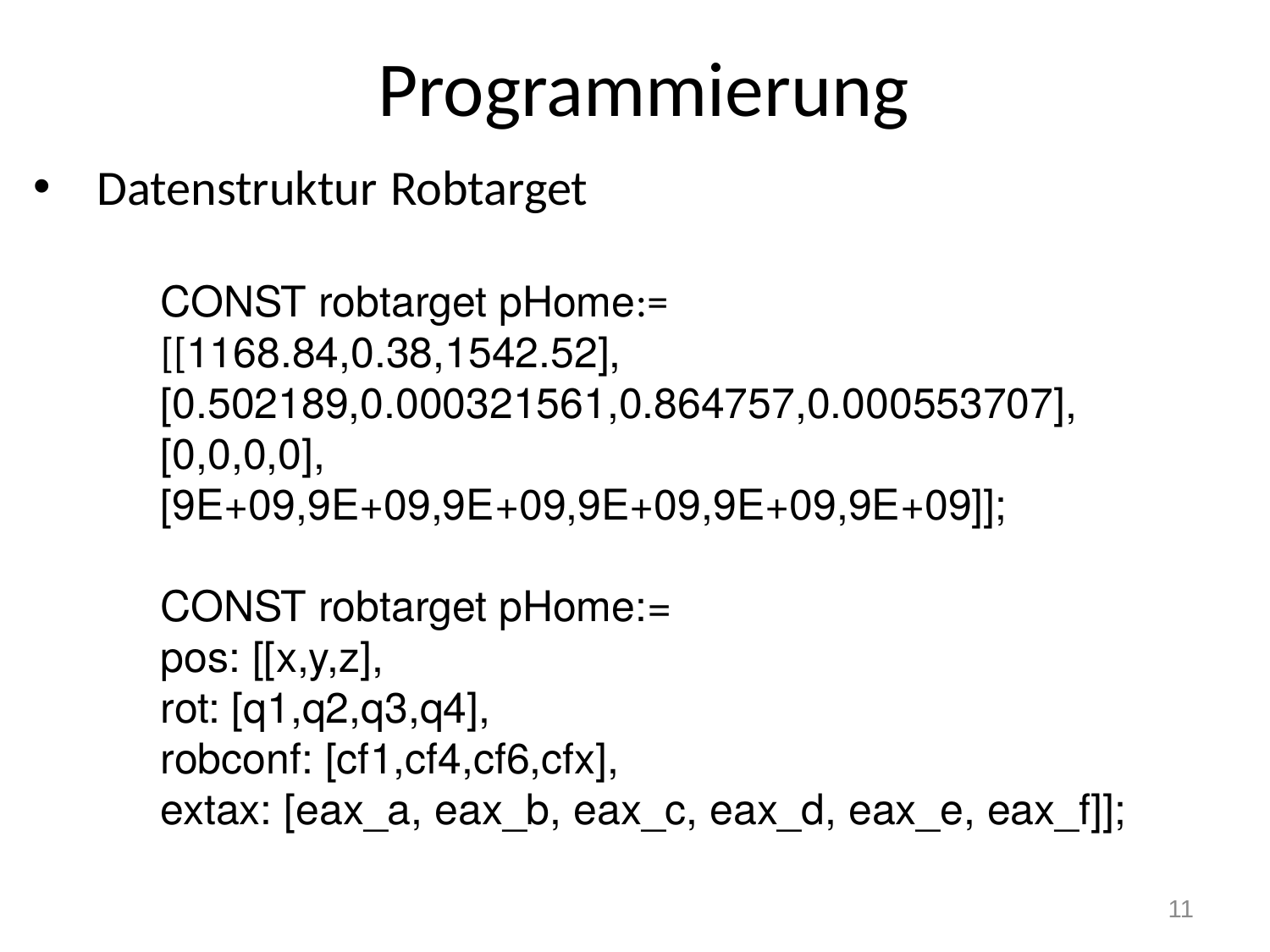

# Programmierung
Datenstruktur Robtarget

	CONST robtarget pHome:=
	[[1168.84,0.38,1542.52],
	[0.502189,0.000321561,0.864757,0.000553707],
	[0,0,0,0],
	[9E+09,9E+09,9E+09,9E+09,9E+09,9E+09]];

	CONST robtarget pHome:=
	pos: [[x,y,z],
	rot: [q1,q2,q3,q4],
	robconf: [cf1,cf4,cf6,cfx],
	extax: [eax_a, eax_b, eax_c, eax_d, eax_e, eax_f]];

11